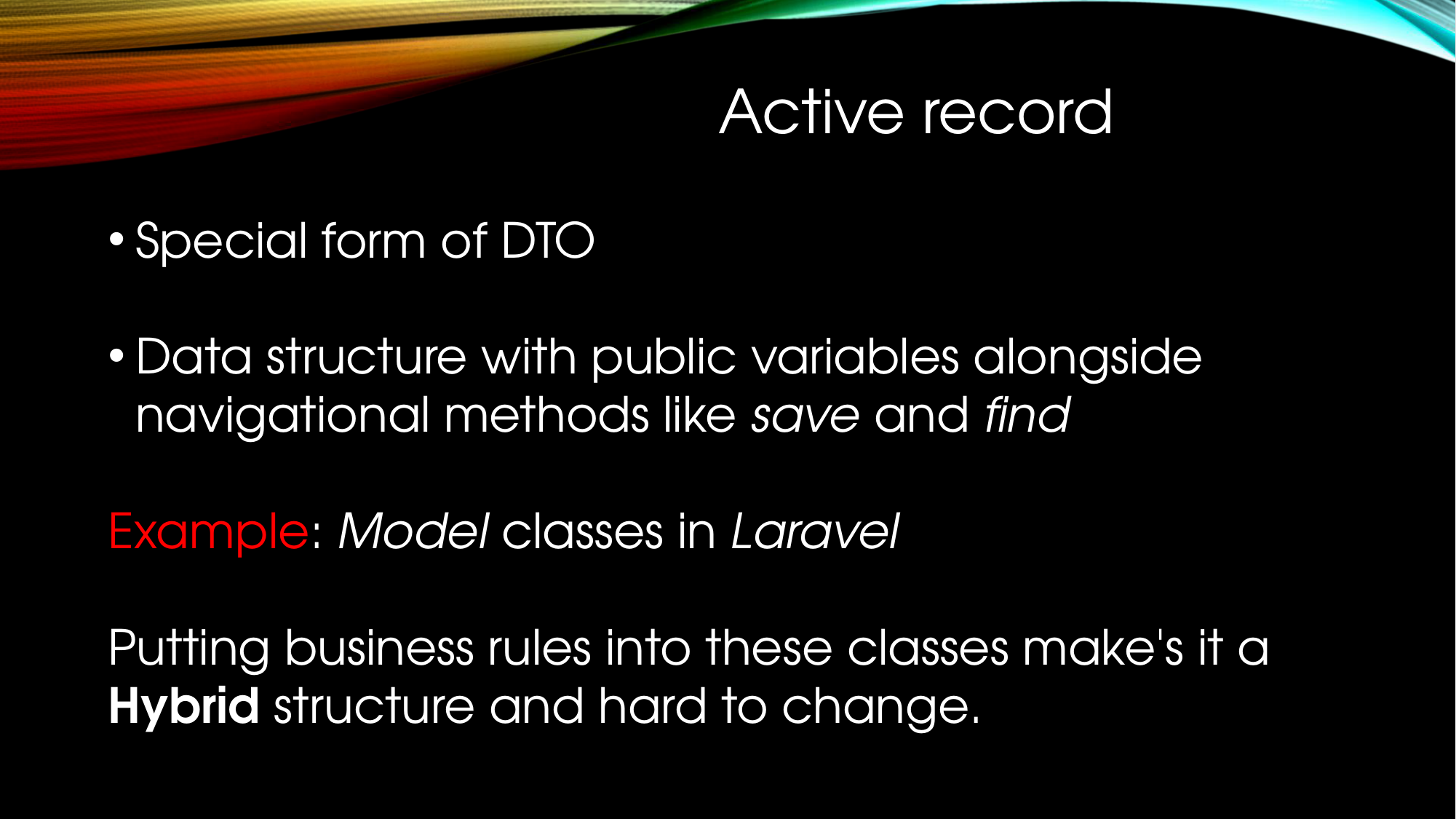

Active record
Special form of DTO
Data structure with public variables alongside navigational methods like save and find

Example: Model classes in Laravel

Putting business rules into these classes make's it a Hybrid structure and hard to change.